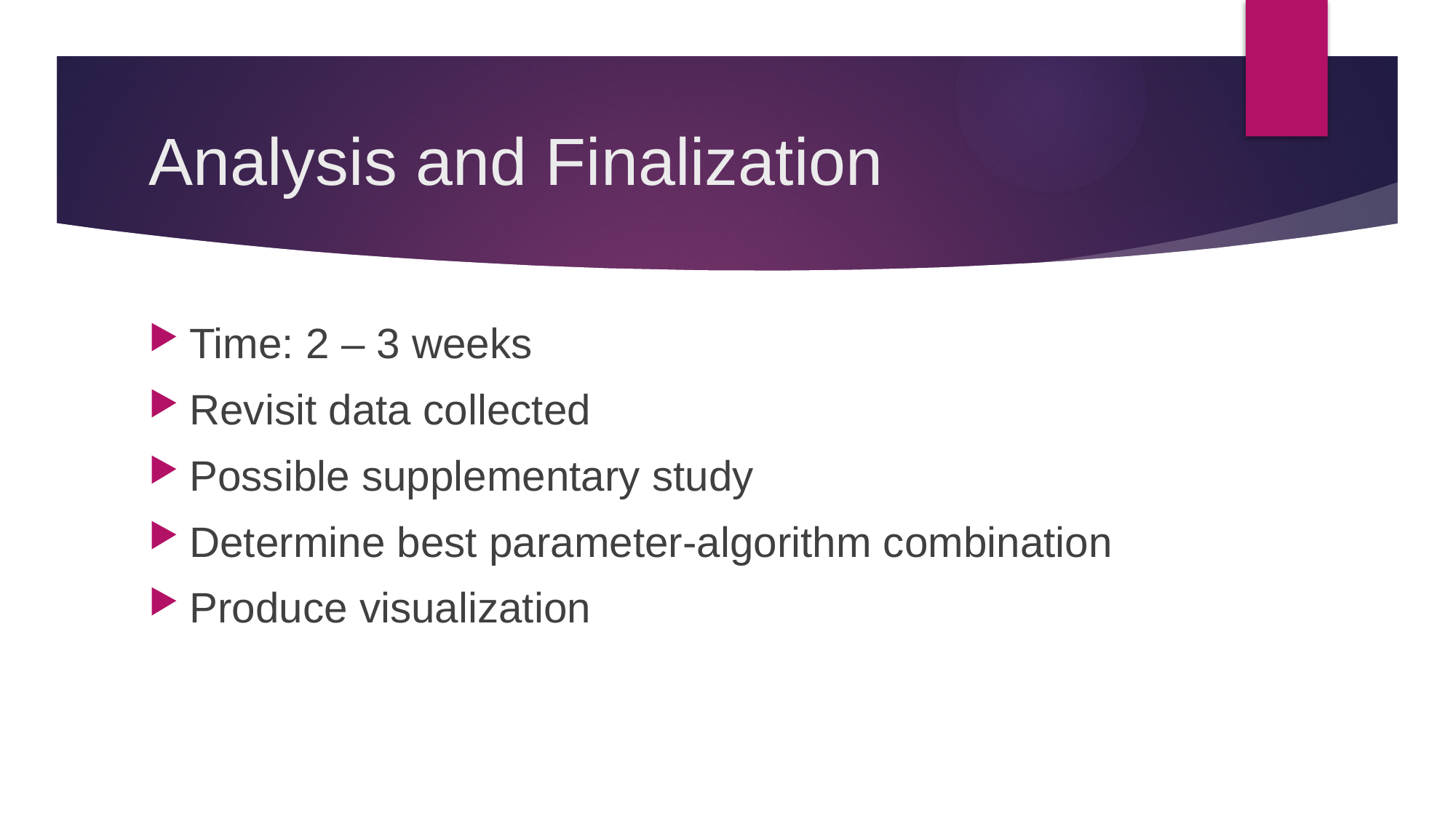

# Analysis and Finalization
Time: 2 – 3 weeks
Revisit data collected
Possible supplementary study
Determine best parameter-algorithm combination
Produce visualization